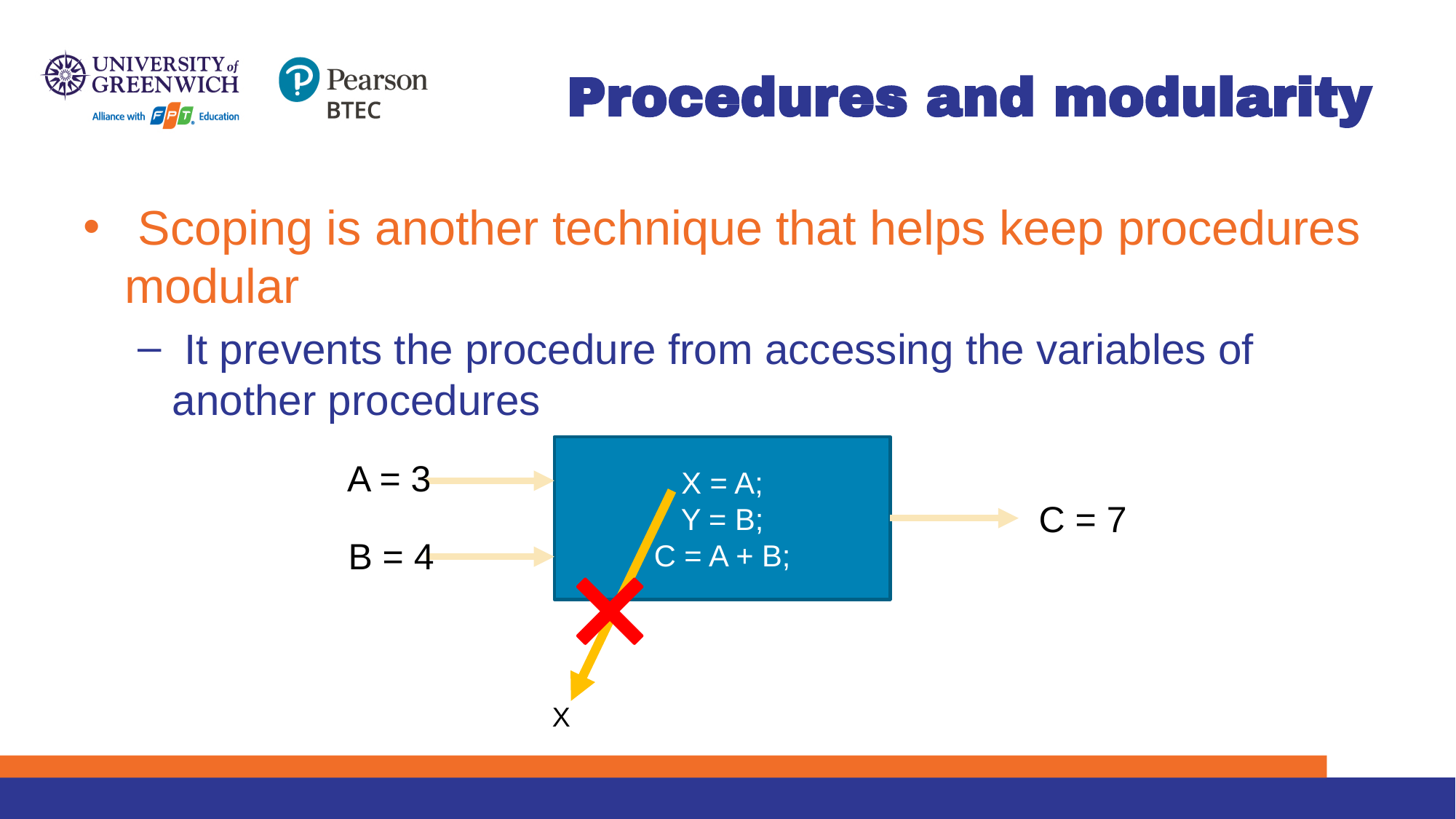

# Procedures and modularity
 Scoping is another technique that helps keep procedures modular
 It prevents the procedure from accessing the variables of another procedures
X = A;
Y = B;
C = A + B;
A = 3
C = 7
B = 4

X